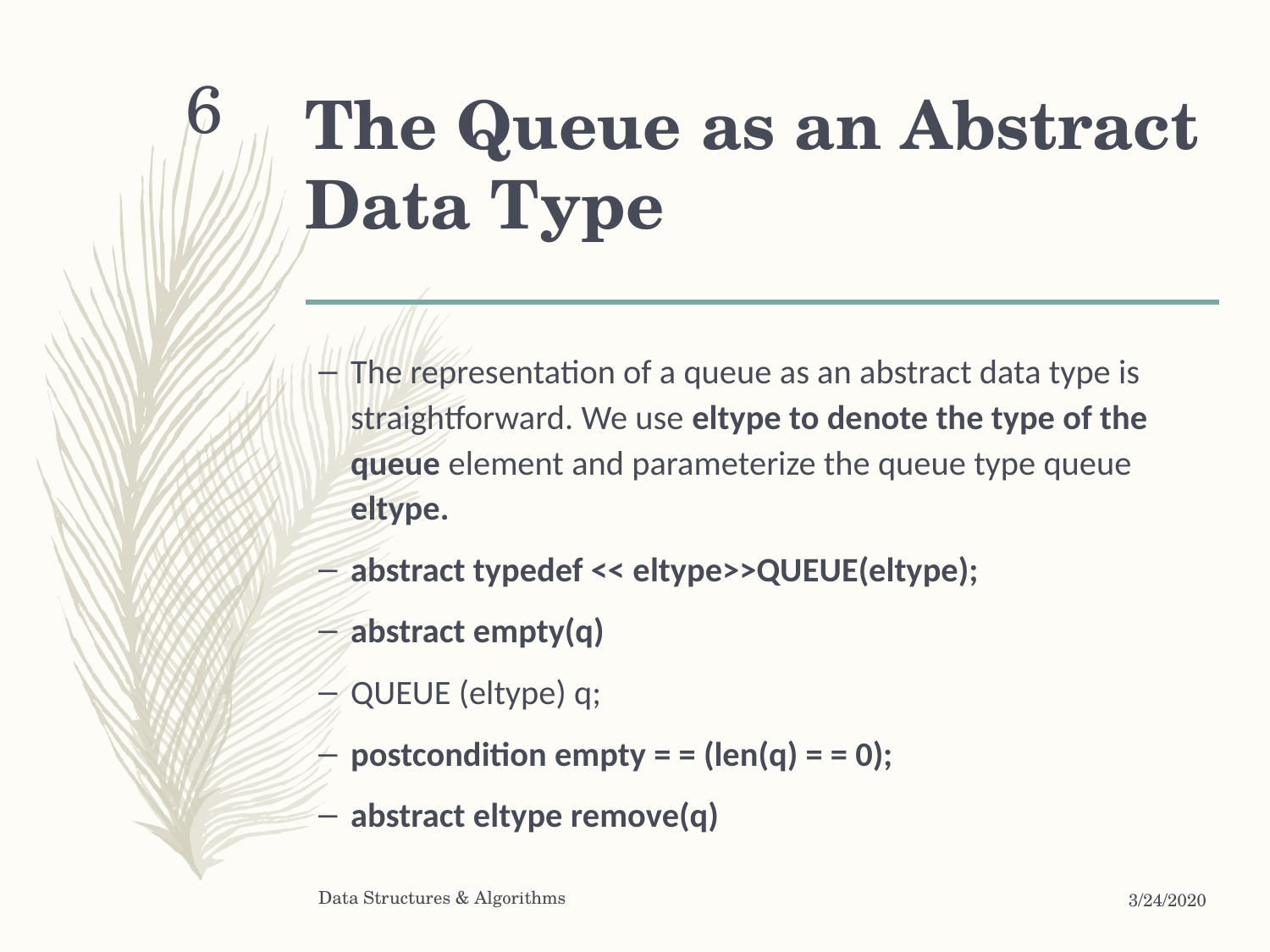

# The Queue as an Abstract Data Type
6
The representation of a queue as an abstract data type is straightforward. We use eltype to denote the type of the queue element and parameterize the queue type queue eltype.
abstract typedef << eltype>>QUEUE(eltype);
abstract empty(q)
QUEUE (eltype) q;
postcondition empty = = (len(q) = = 0);
abstract eltype remove(q)

Data Structures & Algorithms
3/24/2020